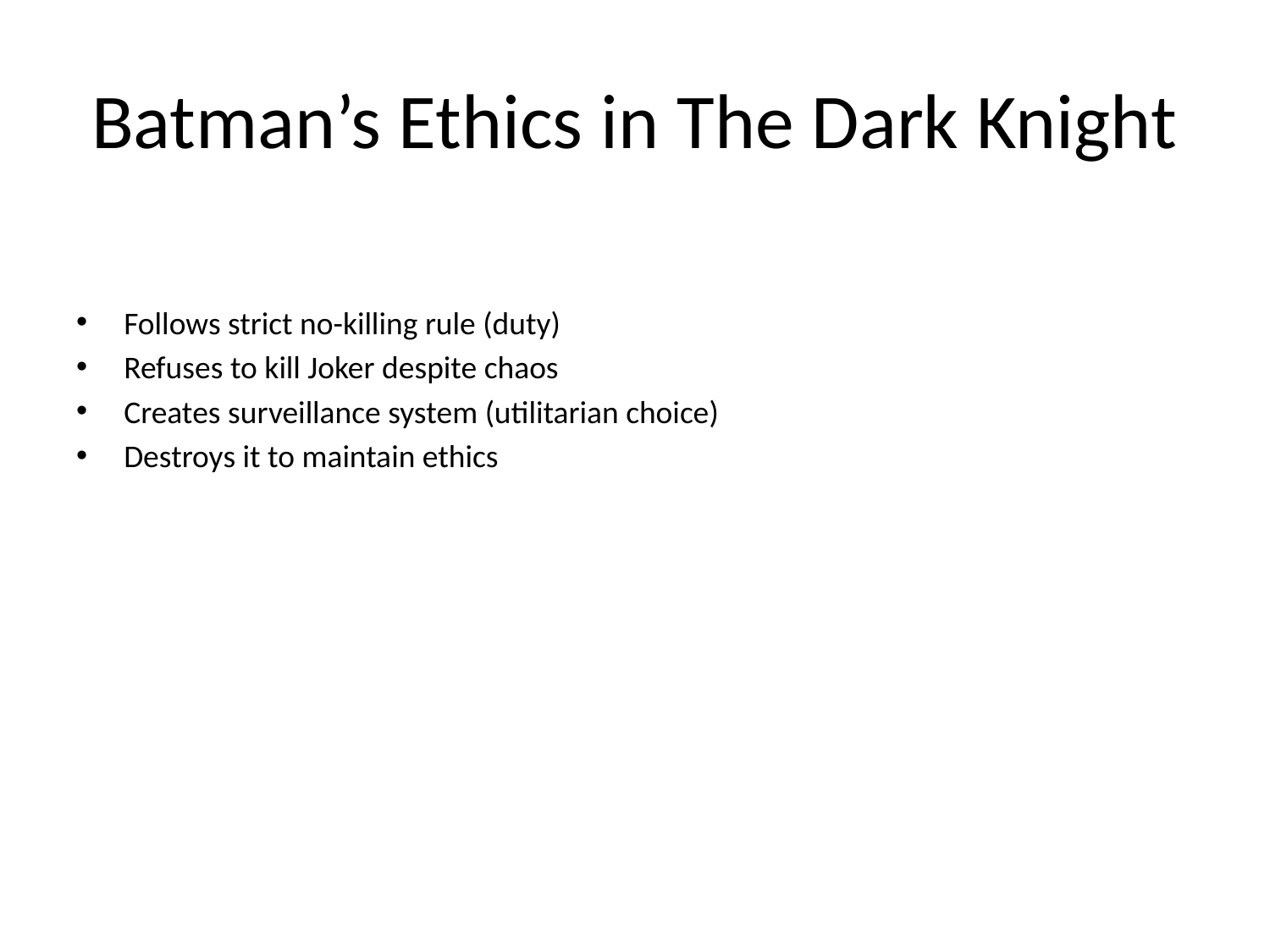

# Batman’s Ethics in The Dark Knight

Follows strict no-killing rule (duty)
Refuses to kill Joker despite chaos
Creates surveillance system (utilitarian choice)
Destroys it to maintain ethics